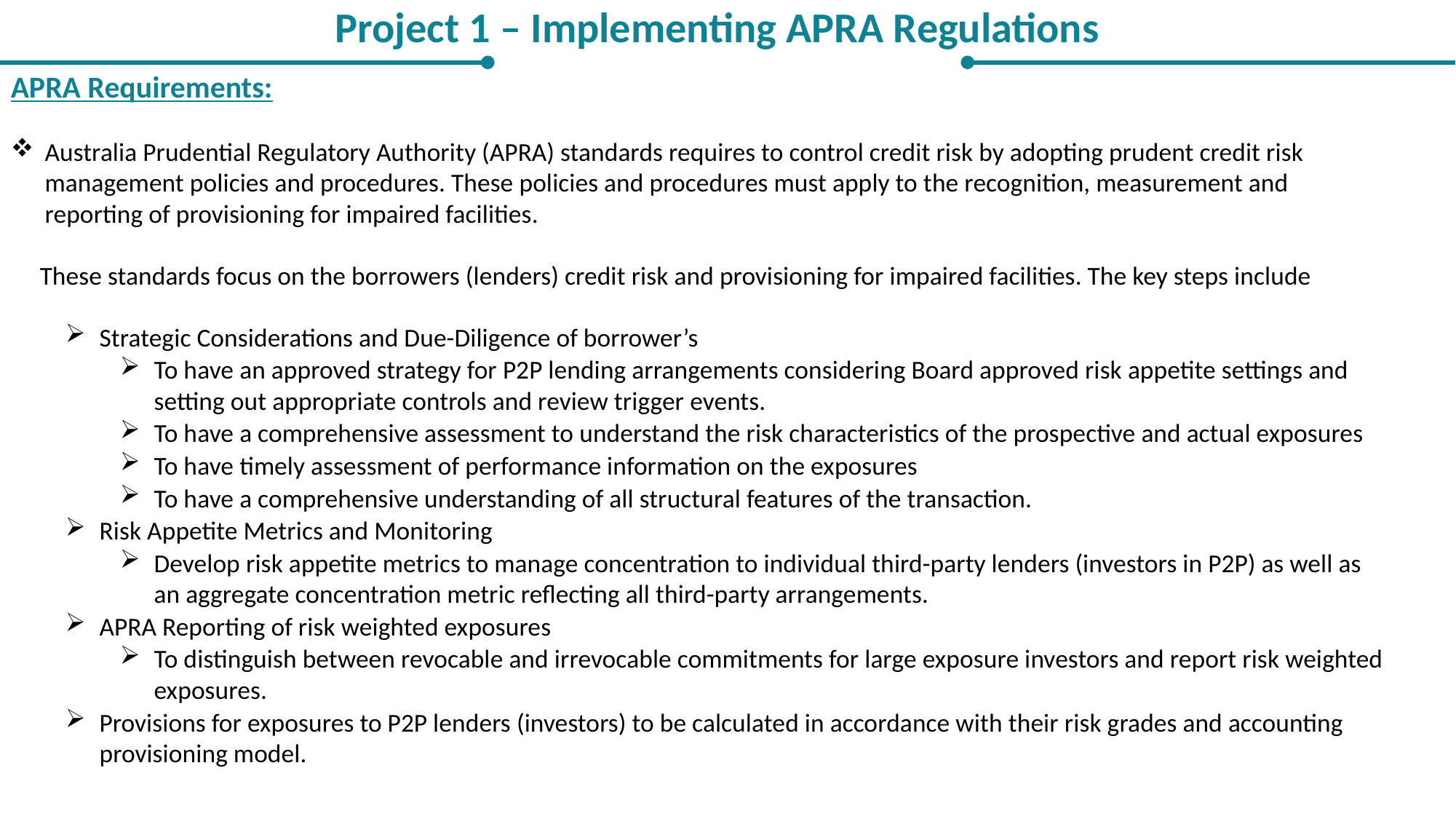

Project 1 – Implementing APRA Regulations
APRA Requirements:

Australia Prudential Regulatory Authority (APRA) standards requires to control credit risk by adopting prudent credit risk management policies and procedures. These policies and procedures must apply to the recognition, measurement and reporting of provisioning for impaired facilities.

     These standards focus on the borrowers (lenders) credit risk and provisioning for impaired facilities. The key steps include

Strategic Considerations and Due-Diligence of borrower’s
To have an approved strategy for P2P lending arrangements considering Board approved risk appetite settings and setting out appropriate controls and review trigger events.
To have a comprehensive assessment to understand the risk characteristics of the prospective and actual exposures
To have timely assessment of performance information on the exposures
To have a comprehensive understanding of all structural features of the transaction.
Risk Appetite Metrics and Monitoring
Develop risk appetite metrics to manage concentration to individual third-party lenders (investors in P2P) as well as an aggregate concentration metric reflecting all third-party arrangements.
APRA Reporting of risk weighted exposures
To distinguish between revocable and irrevocable commitments for large exposure investors and report risk weighted exposures.
Provisions for exposures to P2P lenders (investors) to be calculated in accordance with their risk grades and accounting provisioning model.